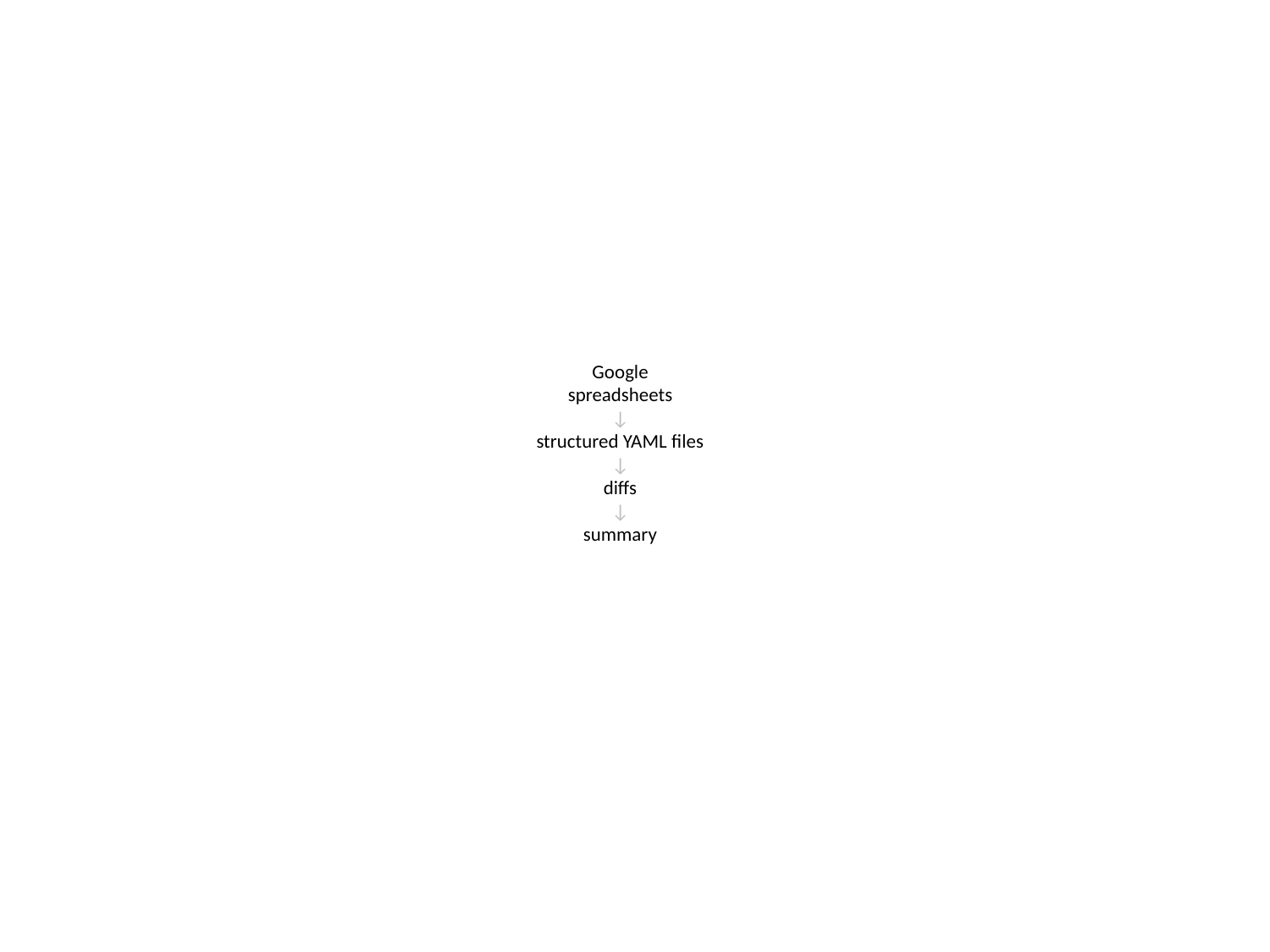

# Google spreadsheets ↓ structured YAML files ↓ diffs ↓ summary